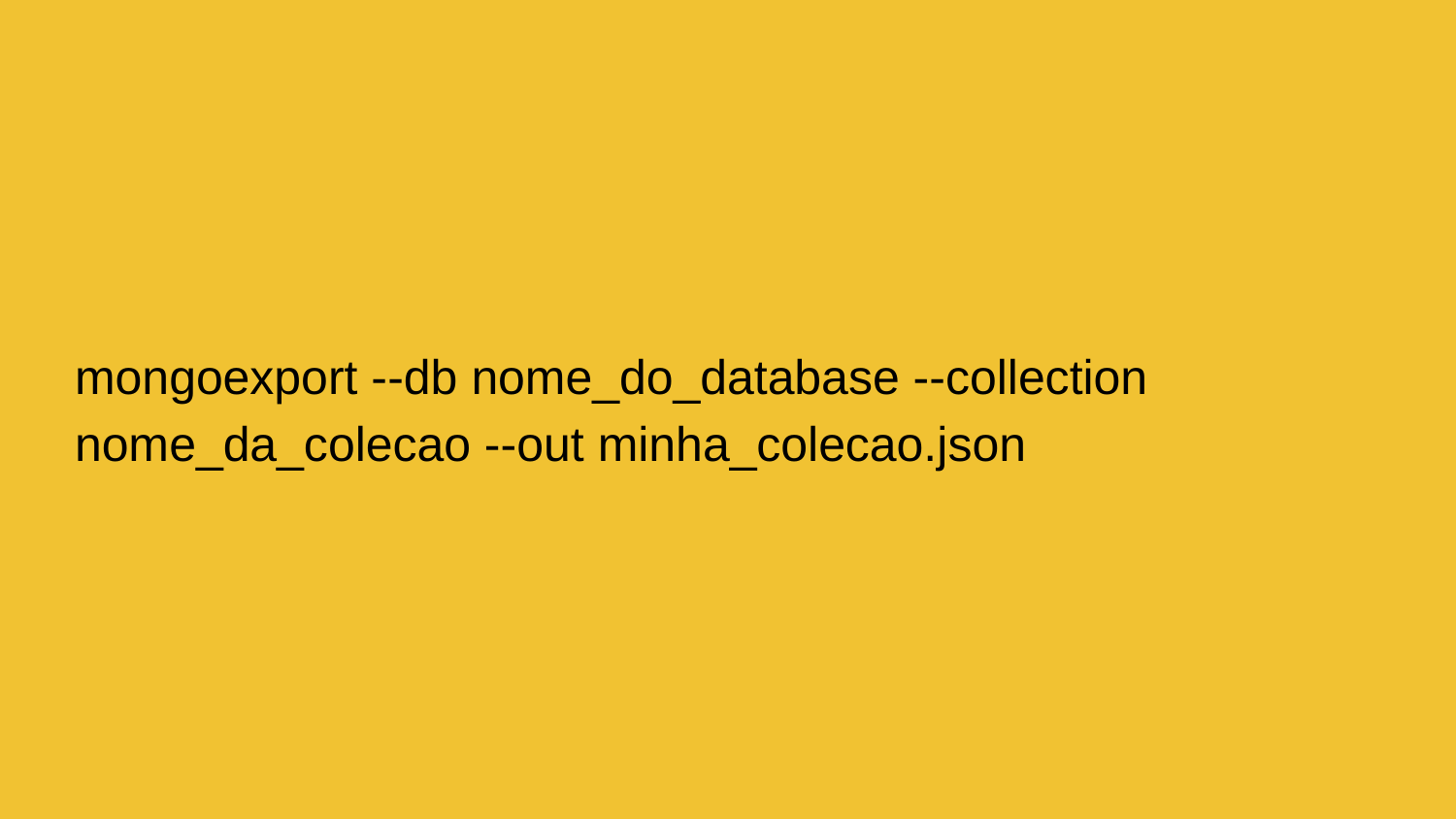

mongoexport --db nome_do_database --collection nome_da_colecao --out minha_colecao.json